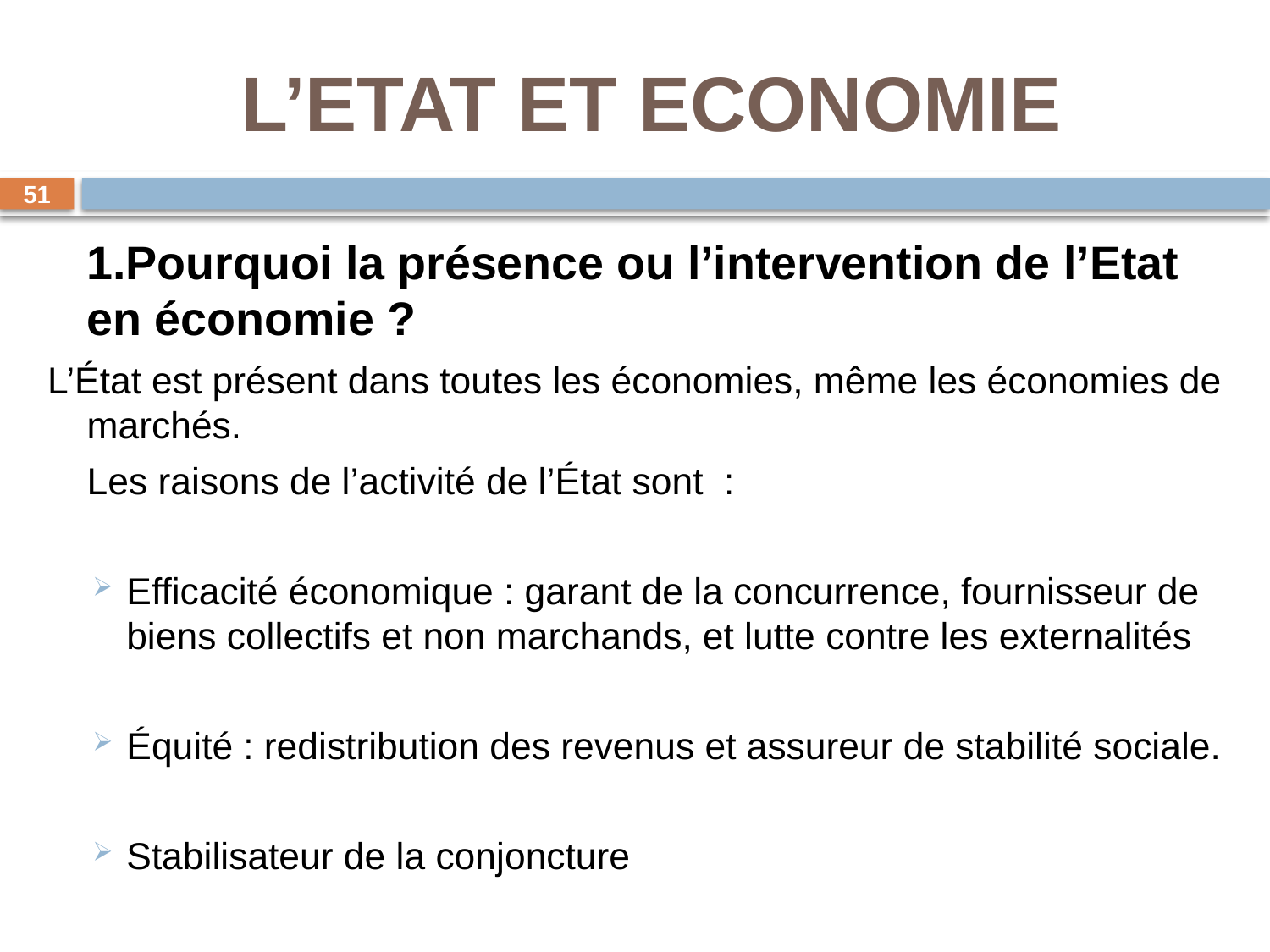

# L’ETAT ET ECONOMIE
51
	1.Pourquoi la présence ou l’intervention de l’Etat en économie ?
L’État est présent dans toutes les économies, même les économies de marchés.
	Les raisons de l’activité de l’État sont  :

Efficacité économique : garant de la concurrence, fournisseur de biens collectifs et non marchands, et lutte contre les externalités

Équité : redistribution des revenus et assureur de stabilité sociale.

Stabilisateur de la conjoncture